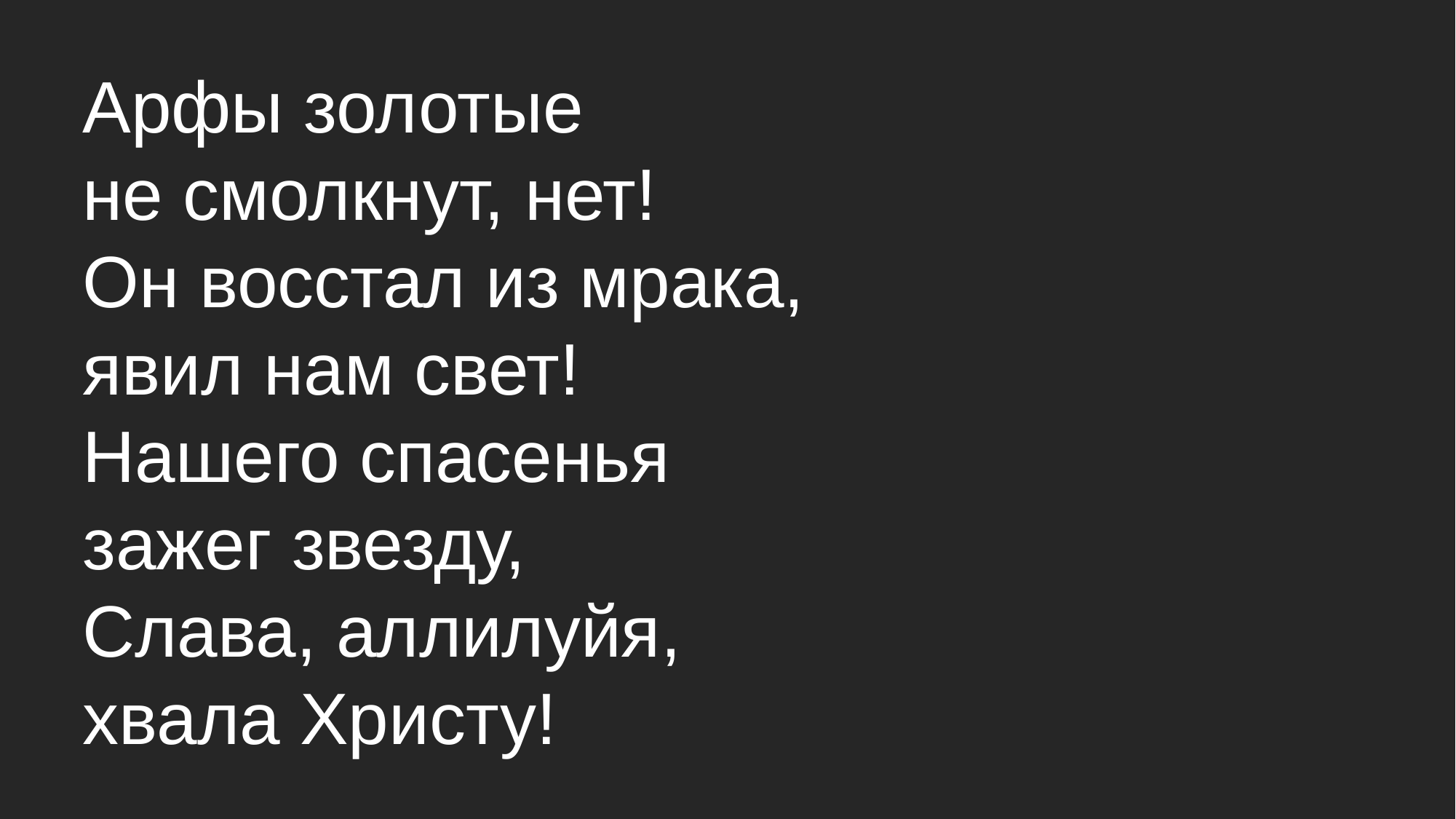

Арфы золотые
не смолкнут, нет!
Он восстал из мрака,
явил нам свет!
Нашего спасенья
зажег звезду,
Слава, аллилуйя,
хвала Христу!